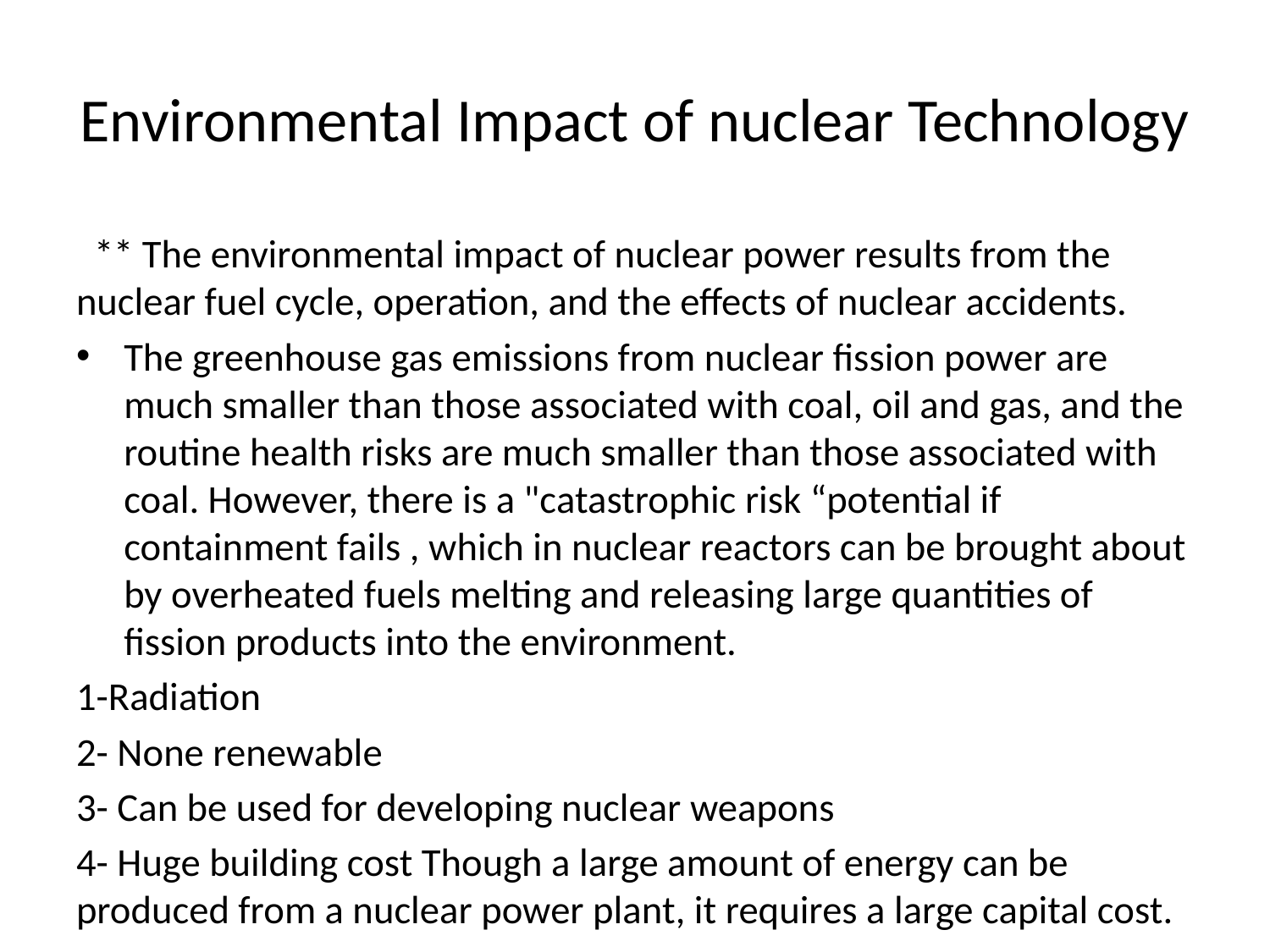

# Environmental Impact of nuclear Technology
  ** The environmental impact of nuclear power results from the nuclear fuel cycle, operation, and the effects of nuclear accidents.
The greenhouse gas emissions from nuclear fission power are much smaller than those associated with coal, oil and gas, and the routine health risks are much smaller than those associated with coal. However, there is a "catastrophic risk “potential if containment fails , which in nuclear reactors can be brought about by overheated fuels melting and releasing large quantities of fission products into the environment.
1-Radiation
2- None renewable
3- Can be used for developing nuclear weapons
4- Huge building cost Though a large amount of energy can be produced from a nuclear power plant, it requires a large capital cost.